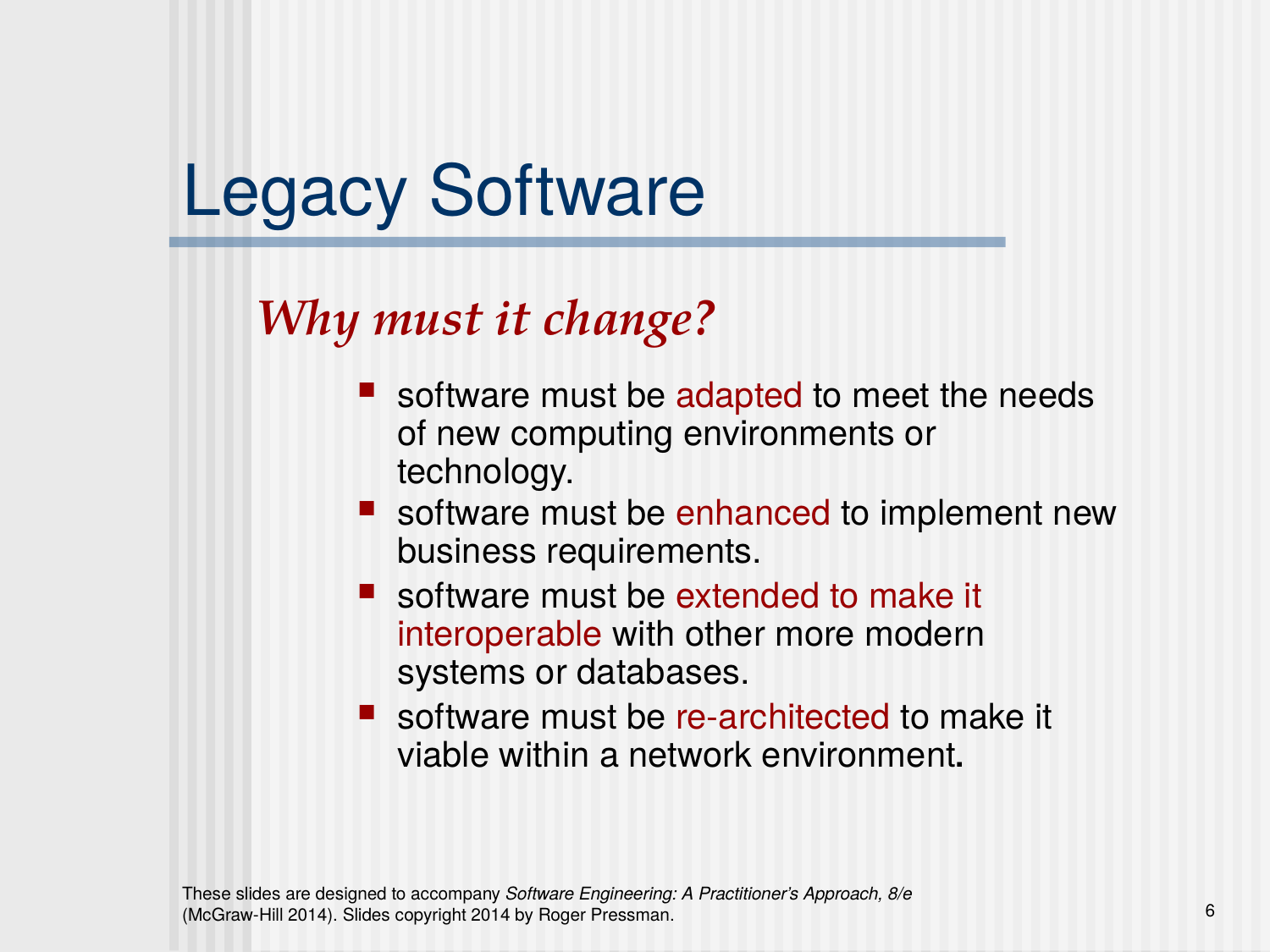

# Legacy Software
Why must it change?
software must be adapted to meet the needs of new computing environments or technology.
software must be enhanced to implement new business requirements.
software must be extended to make it interoperable with other more modern systems or databases.
software must be re-architected to make it viable within a network environment.
These slides are designed to accompany Software Engineering: A Practitioner’s Approach, 8/e (McGraw-Hill 2014). Slides copyright 2014 by Roger Pressman.
6